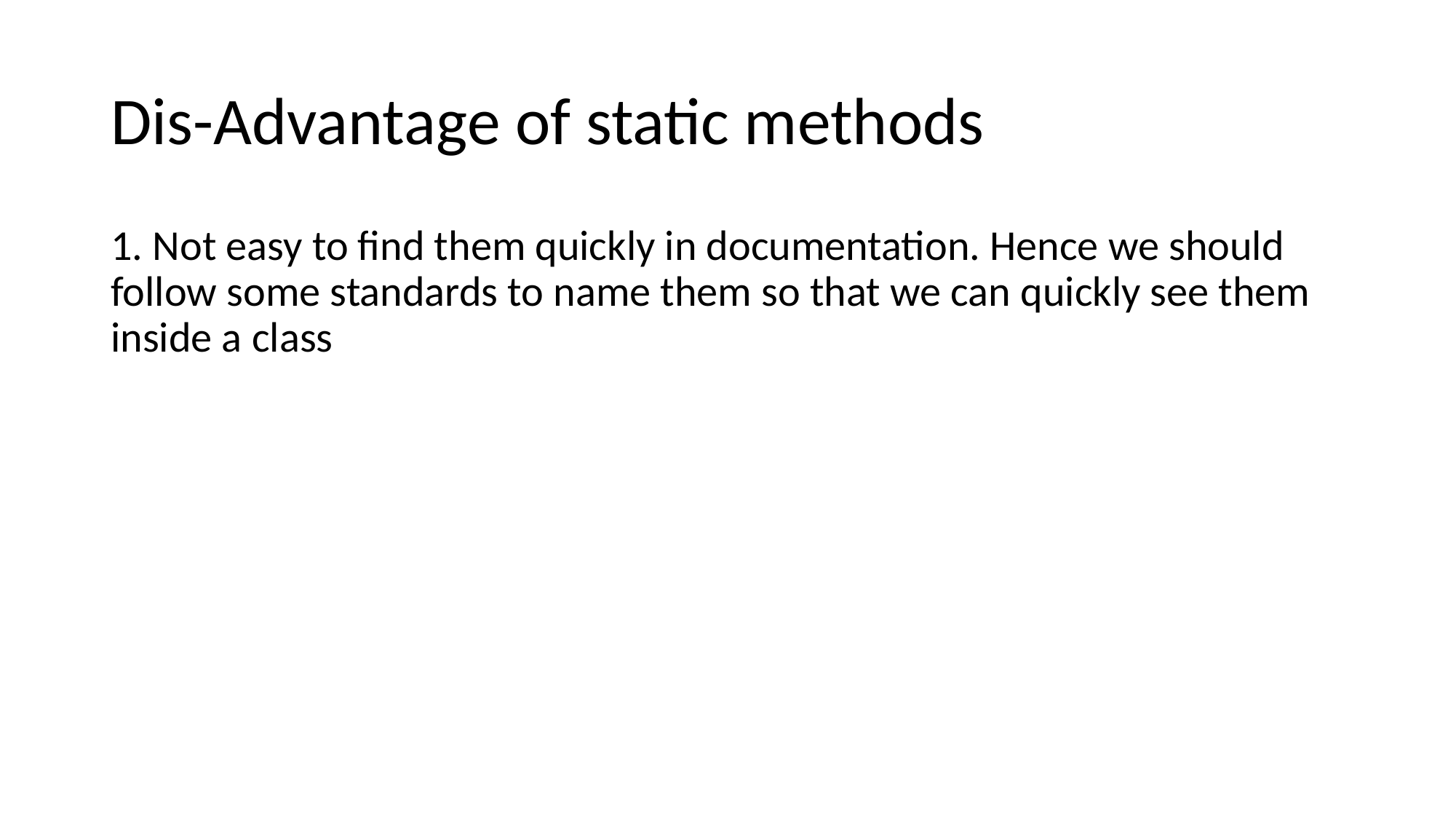

# Dis-Advantage of static methods
1. Not easy to find them quickly in documentation. Hence we should follow some standards to name them so that we can quickly see them inside a class